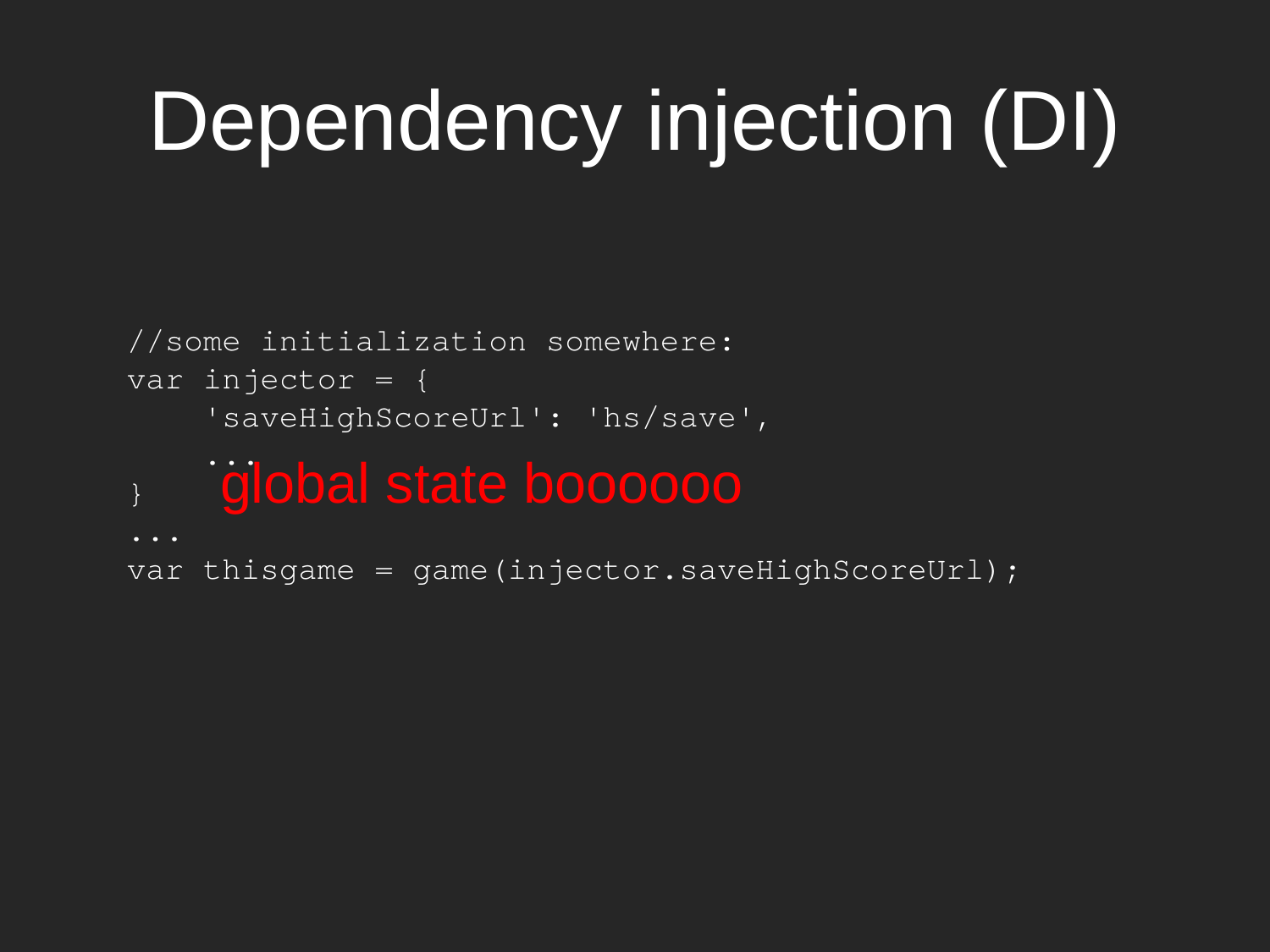

# Dependency injection (DI)

//some initialization somewhere:
var injector = {
    'saveHighScoreUrl': 'hs/save',
    ...
}
...
var thisgame = game(injector.saveHighScoreUrl);

global state boooooo